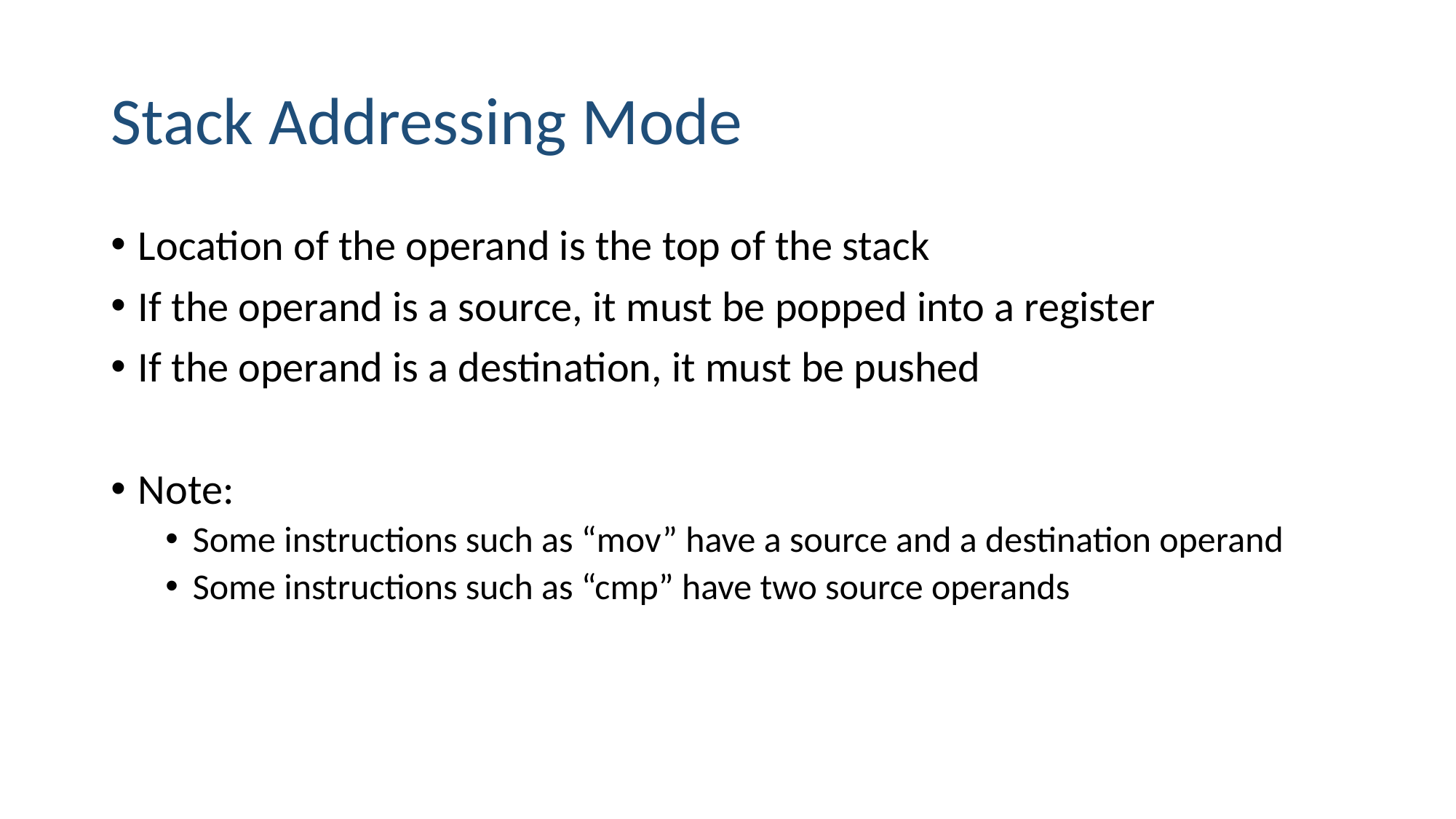

# Stack Addressing Mode
Location of the operand is the top of the stack
If the operand is a source, it must be popped into a register
If the operand is a destination, it must be pushed

Note:
Some instructions such as “mov” have a source and a destination operand
Some instructions such as “cmp” have two source operands